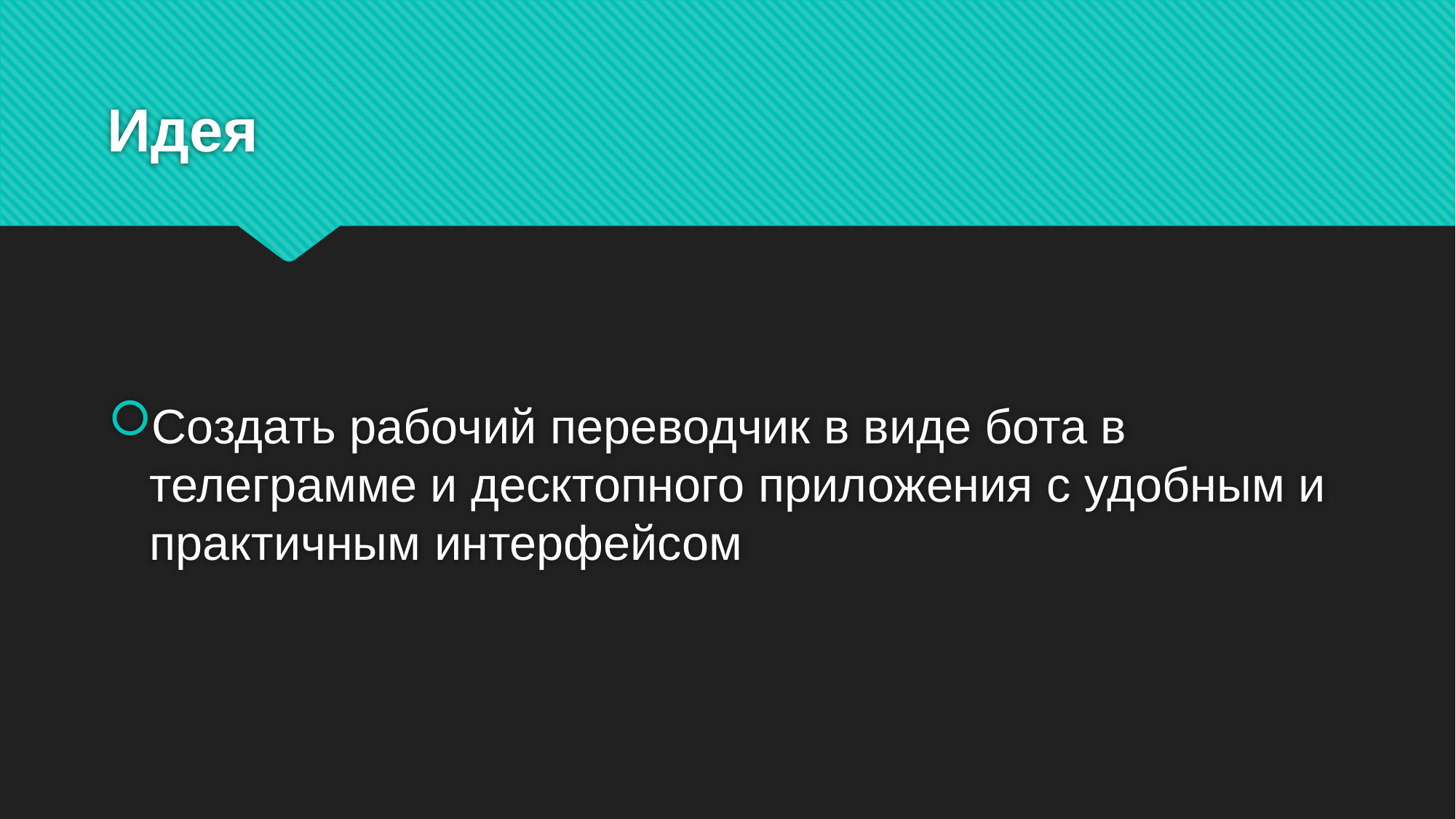

# Идея
Создать рабочий переводчик в виде бота в телеграмме и десктопного приложения с удобным и практичным интерфейсом